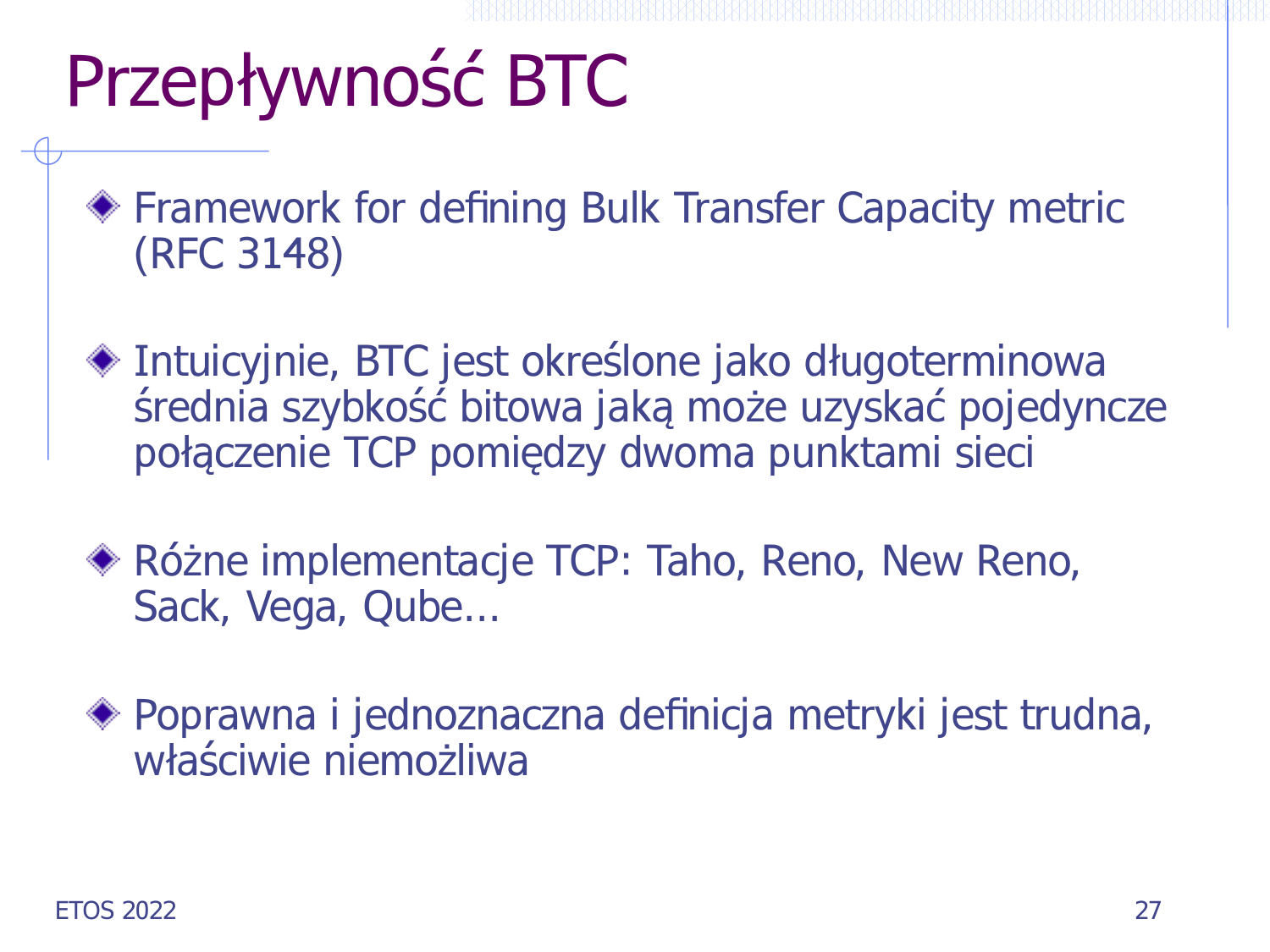

# Przepływność BTC
Framework for defining Bulk Transfer Capacity metric (RFC 3148)

Intuicyjnie, BTC jest określone jako długoterminowa średnia szybkość bitowa jaką może uzyskać pojedyncze połączenie TCP pomiędzy dwoma punktami sieci

Różne implementacje TCP: Taho, Reno, New Reno, Sack, Vega, Qube...

Poprawna i jednoznaczna definicja metryki jest trudna, właściwie niemożliwa
ETOS 2022
27